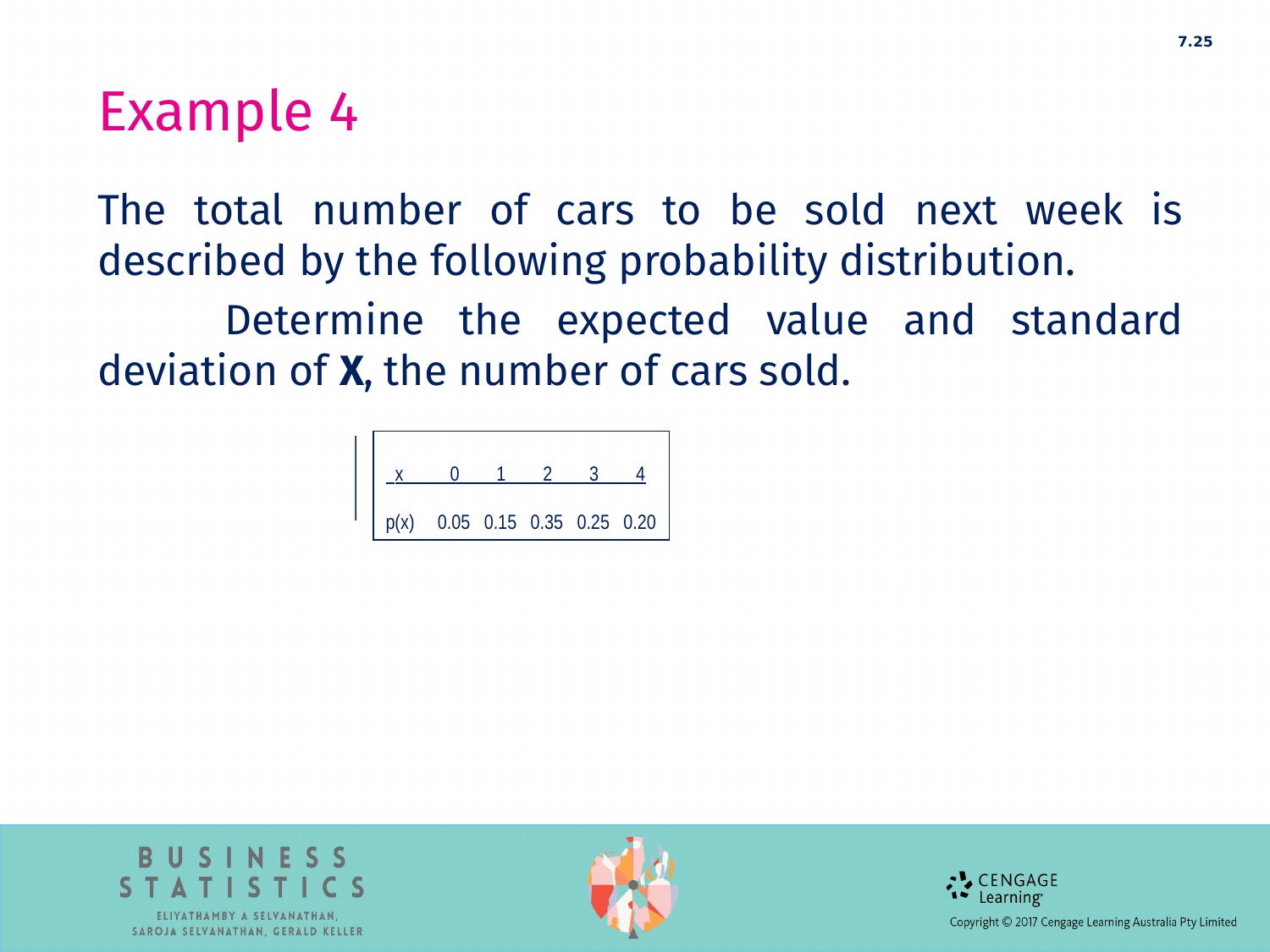

7.25
# Example 4
The total number of cars to be sold next week is described by the following probability distribution.
	Determine the expected value and standard deviation of X, the number of cars sold.
  x          0        1        2        3        4
p(x)     0.05   0.15   0.35   0.25   0.20